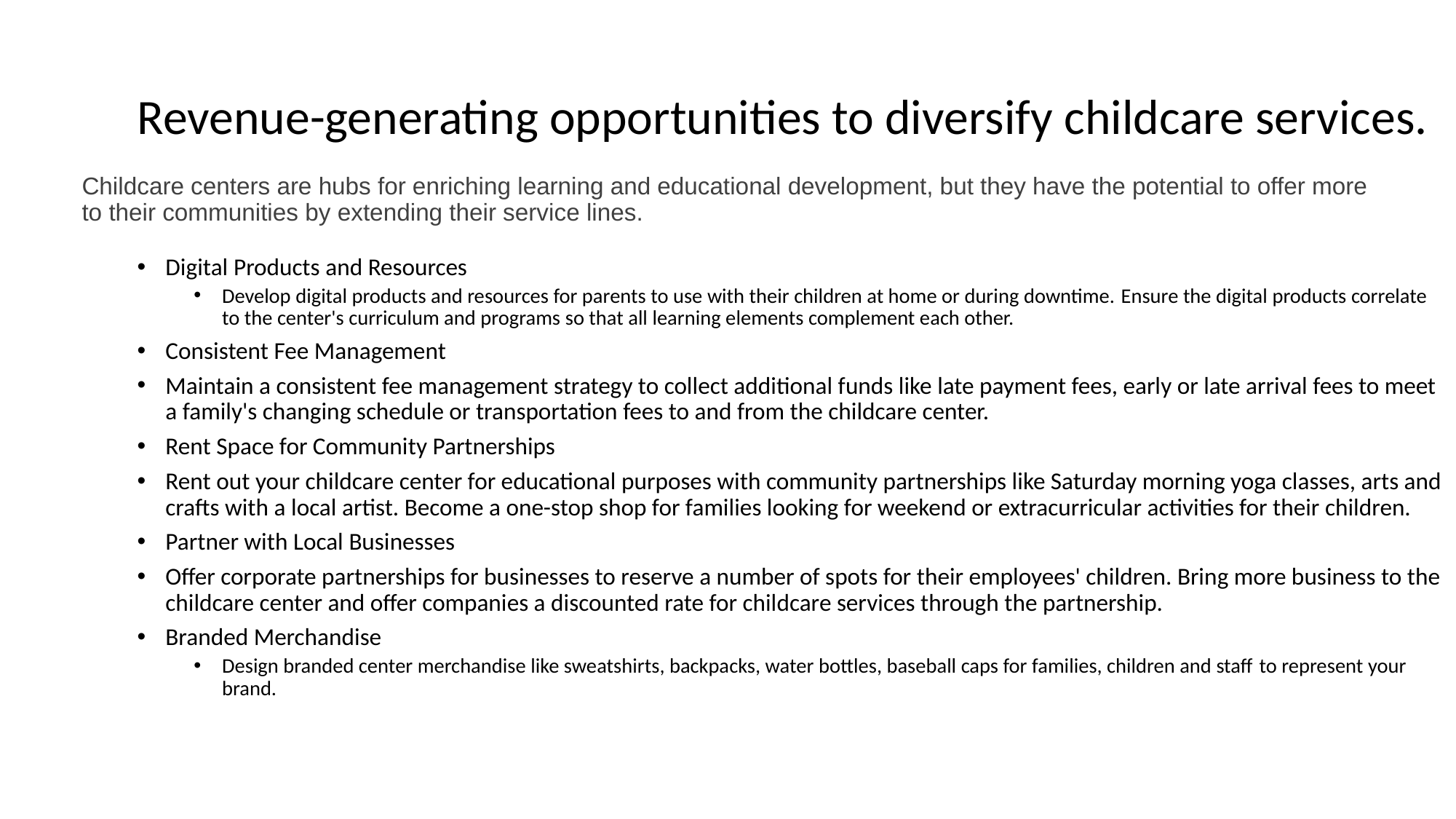

Revenue-generating opportunities to diversify childcare services.
Childcare centers are hubs for enriching learning and educational development, but they have the potential to offer more to their communities by extending their service lines.
Digital Products and Resources
Develop digital products and resources for parents to use with their children at home or during downtime. Ensure the digital products correlate to the center's curriculum and programs so that all learning elements complement each other.
Consistent Fee Management
Maintain a consistent fee management strategy to collect additional funds like late payment fees, early or late arrival fees to meet a family's changing schedule or transportation fees to and from the childcare center.
Rent Space for Community Partnerships
Rent out your childcare center for educational purposes with community partnerships like Saturday morning yoga classes, arts and crafts with a local artist. Become a one-stop shop for families looking for weekend or extracurricular activities for their children.
Partner with Local Businesses
Offer corporate partnerships for businesses to reserve a number of spots for their employees' children. Bring more business to the childcare center and offer companies a discounted rate for childcare services through the partnership.
Branded Merchandise
Design branded center merchandise like sweatshirts, backpacks, water bottles, baseball caps for families, children and staff to represent your brand.